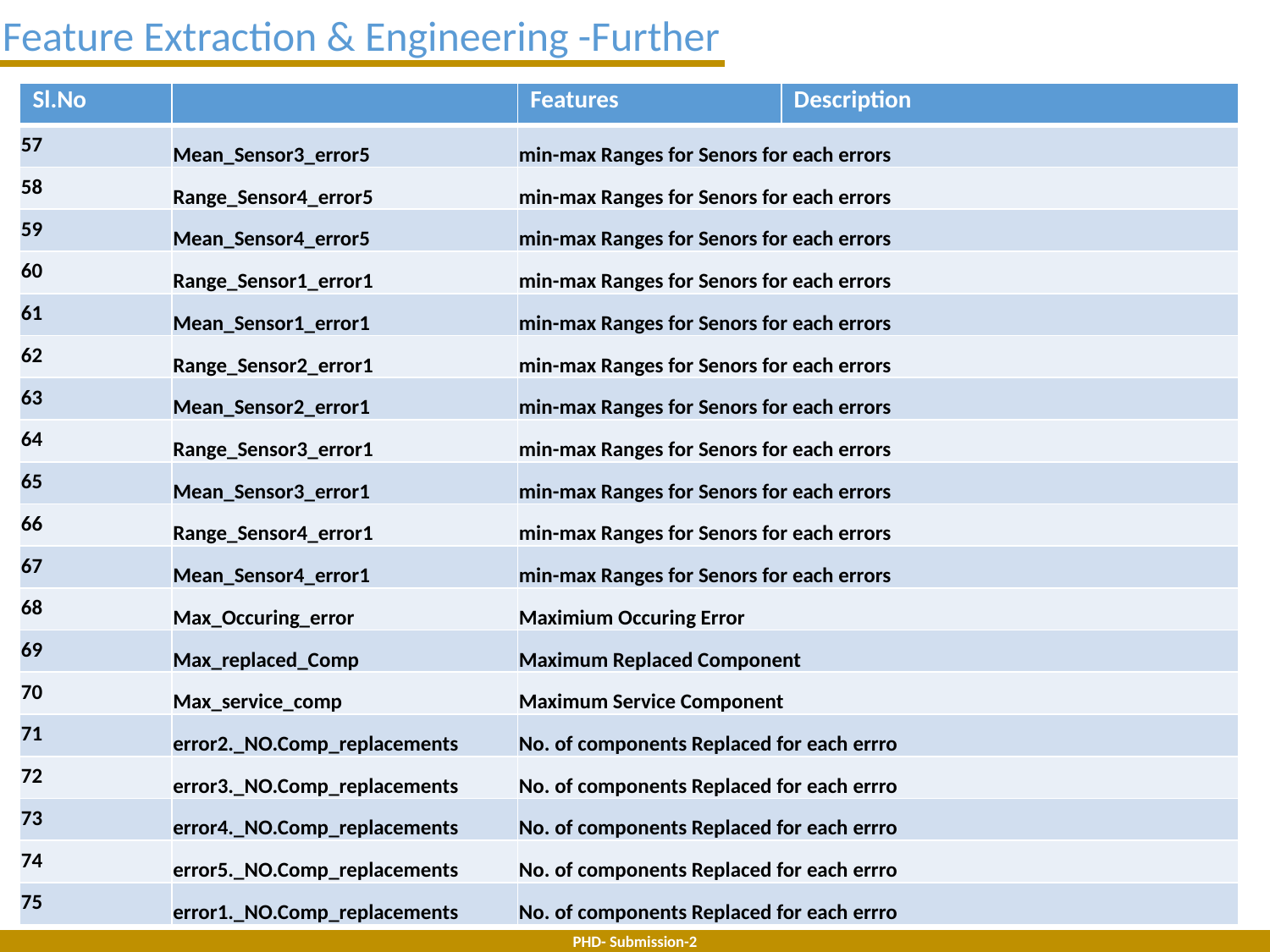

Feature Extraction & Engineering -Further

| Sl.No |  | Features | Description |
| --- | --- | --- | --- |
| 57 | Mean\_Sensor3\_error5 | min-max Ranges for Senors for each errors |  |
| 58 | Range\_Sensor4\_error5 | min-max Ranges for Senors for each errors |  |
| 59 | Mean\_Sensor4\_error5 | min-max Ranges for Senors for each errors |  |
| 60 | Range\_Sensor1\_error1 | min-max Ranges for Senors for each errors |  |
| 61 | Mean\_Sensor1\_error1 | min-max Ranges for Senors for each errors |  |
| 62 | Range\_Sensor2\_error1 | min-max Ranges for Senors for each errors |  |
| 63 | Mean\_Sensor2\_error1 | min-max Ranges for Senors for each errors |  |
| 64 | Range\_Sensor3\_error1 | min-max Ranges for Senors for each errors |  |
| 65 | Mean\_Sensor3\_error1 | min-max Ranges for Senors for each errors |  |
| 66 | Range\_Sensor4\_error1 | min-max Ranges for Senors for each errors |  |
| 67 | Mean\_Sensor4\_error1 | min-max Ranges for Senors for each errors |  |
| 68 | Max\_Occuring\_error | Maximium Occuring Error |  |
| 69 | Max\_replaced\_Comp | Maximum Replaced Component |  |
| 70 | Max\_service\_comp | Maximum Service Component |  |
| 71 | error2.\_NO.Comp\_replacements | No. of components Replaced for each errro |  |
| 72 | error3.\_NO.Comp\_replacements | No. of components Replaced for each errro |  |
| 73 | error4.\_NO.Comp\_replacements | No. of components Replaced for each errro |  |
| 74 | error5.\_NO.Comp\_replacements | No. of components Replaced for each errro |  |
| 75 | error1.\_NO.Comp\_replacements | No. of components Replaced for each errro |  |
PHD- Submission-2